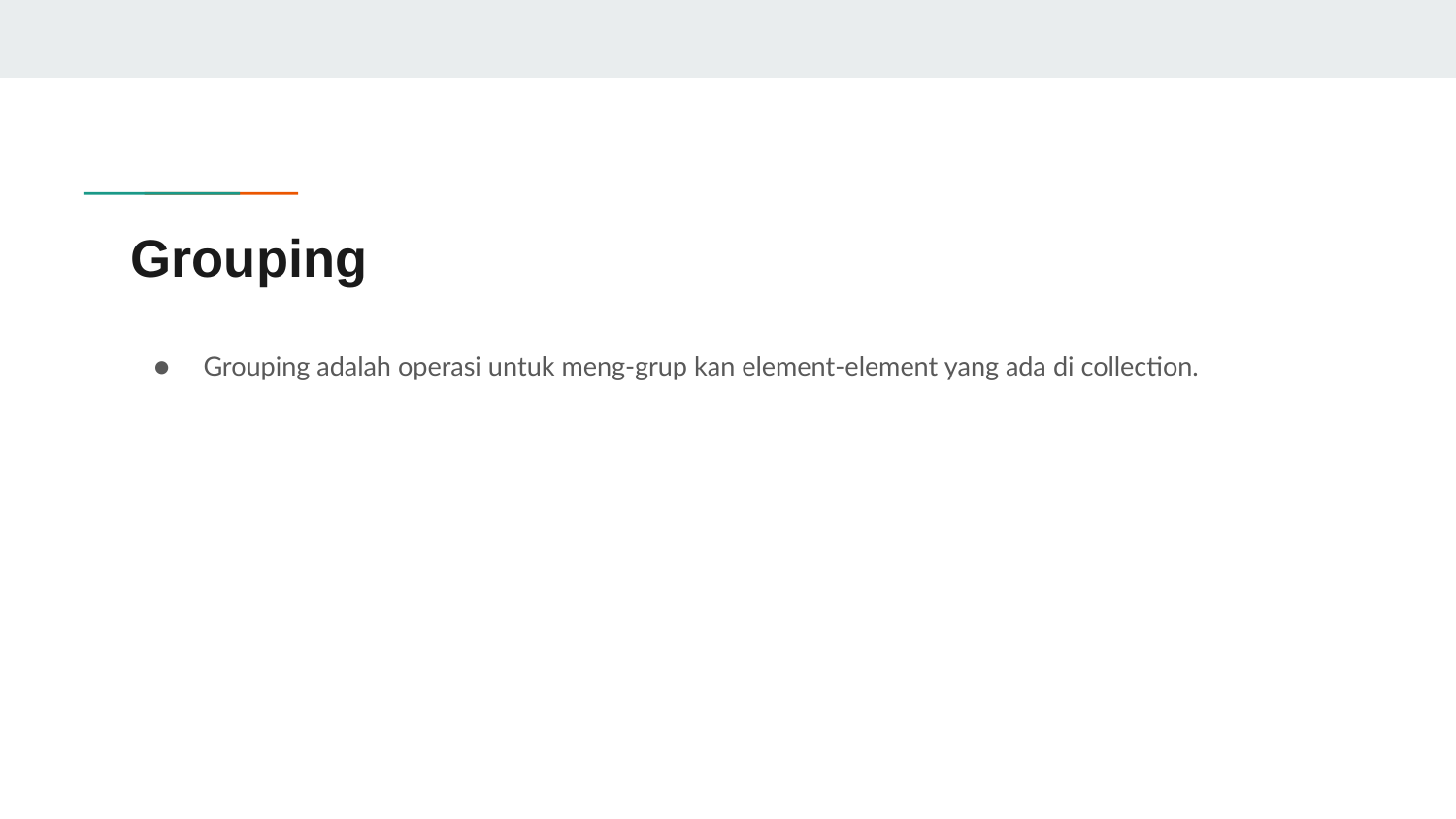

# Grouping
Grouping adalah operasi untuk meng-grup kan element-element yang ada di collection.